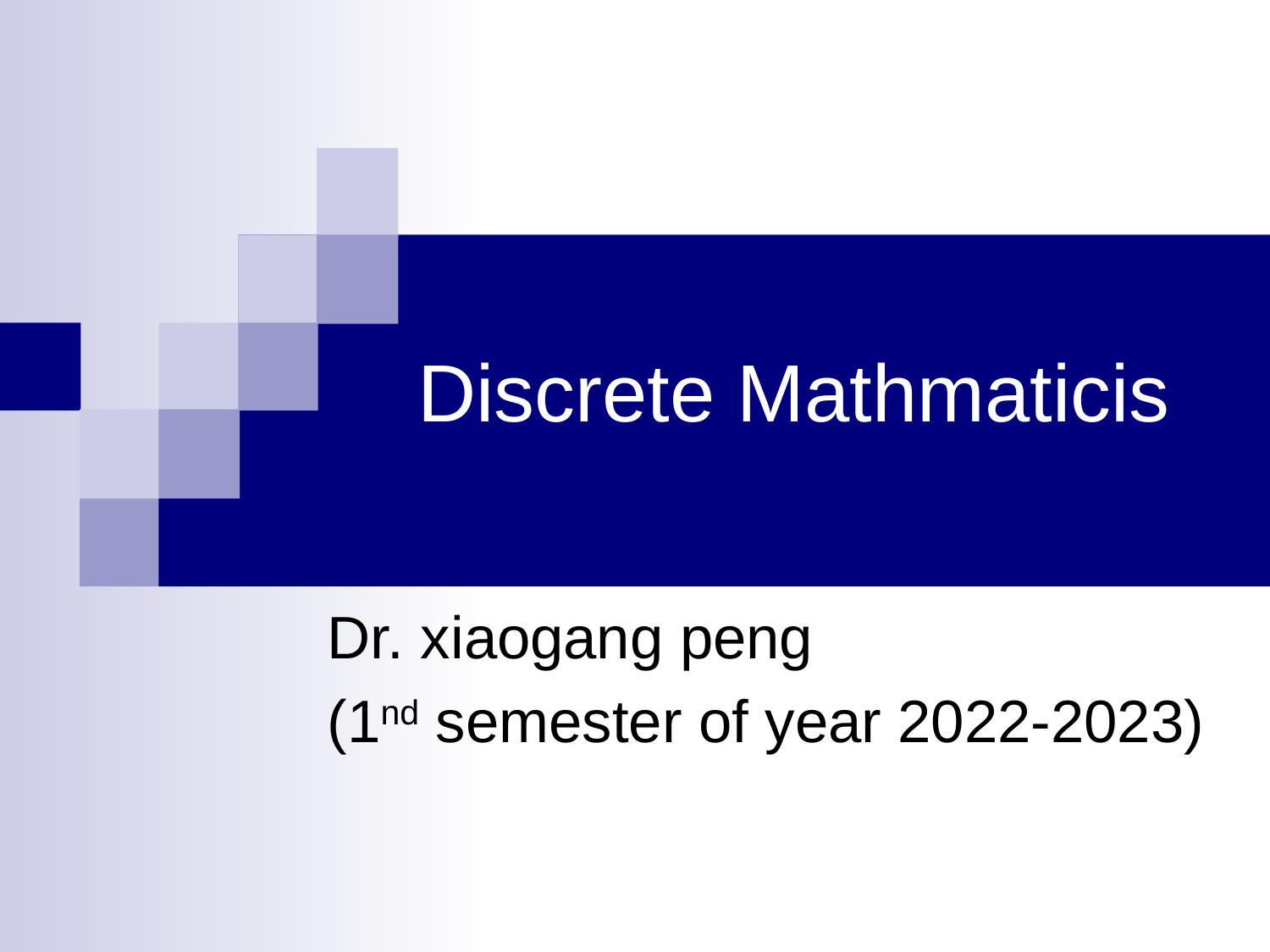

# Discrete Mathmaticis
Dr. xiaogang peng
(1nd semester of year 2022-2023)